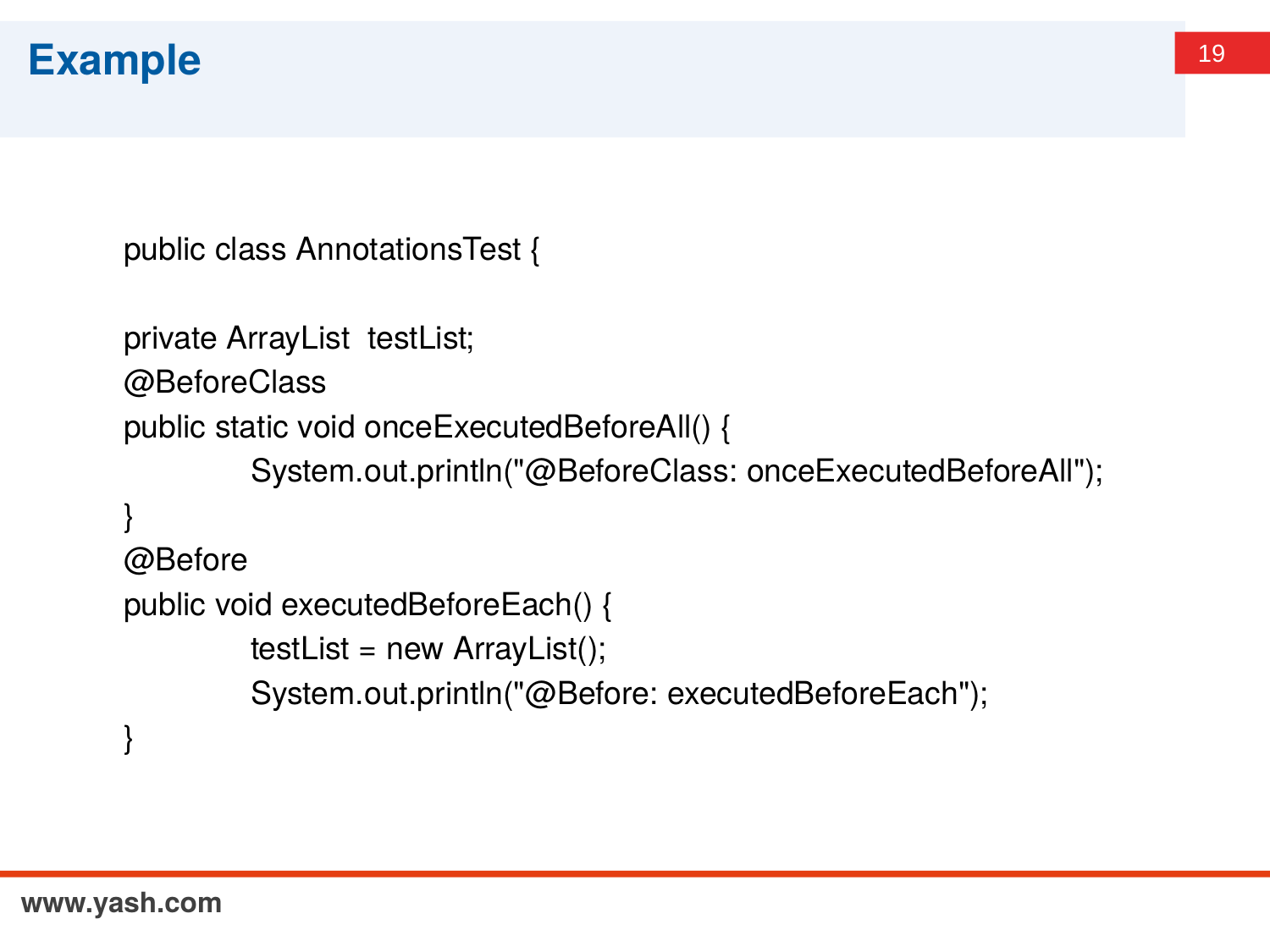

# Example
	public class AnnotationsTest {

	private ArrayList  testList;
	@BeforeClass
	public static void onceExecutedBeforeAll() {
		System.out.println("@BeforeClass: onceExecutedBeforeAll");
	}
	@Before
	public void executedBeforeEach() {
		testList = new ArrayList();
		System.out.println("@Before: executedBeforeEach");
	}